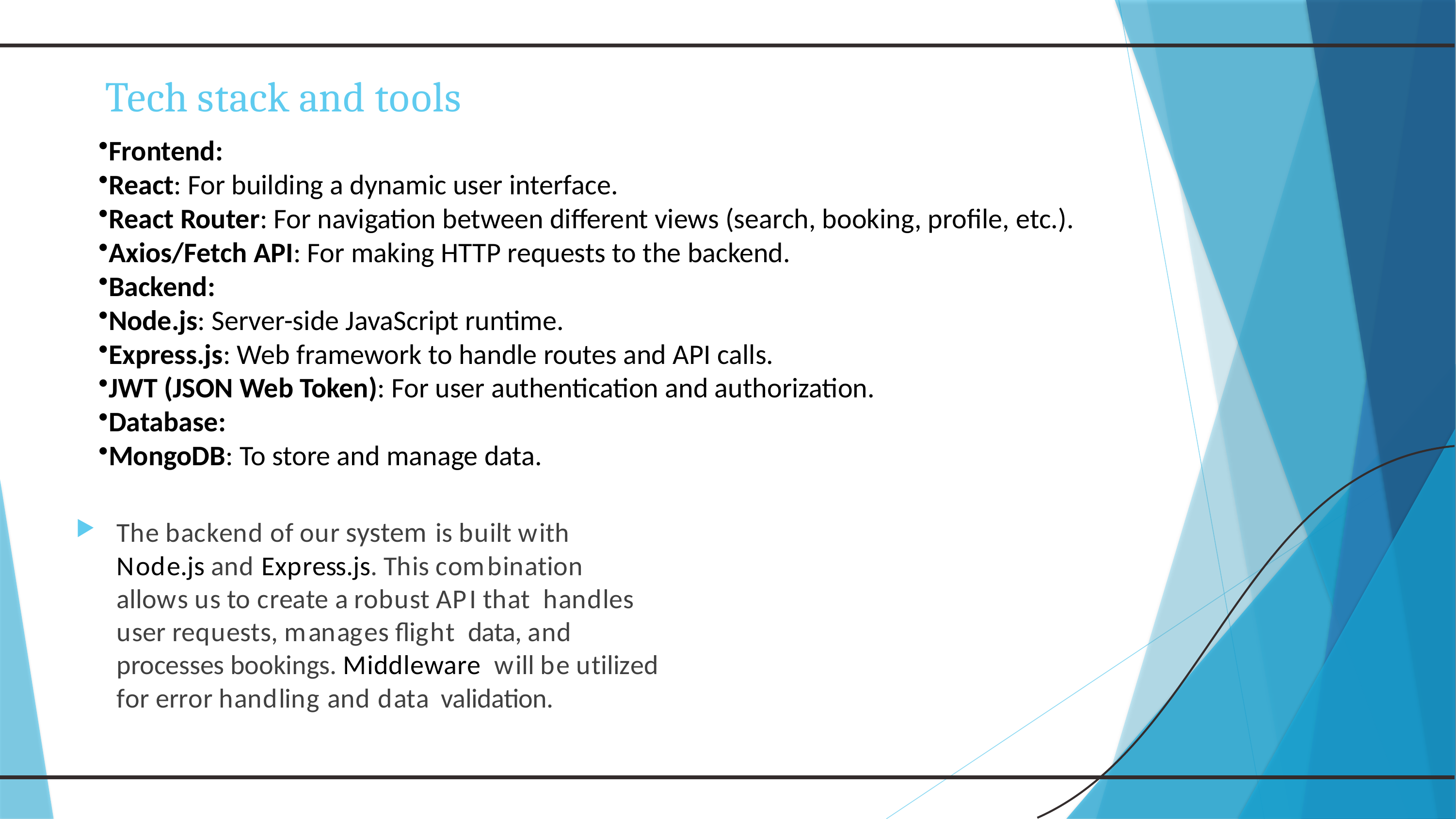

# Tech stack and tools
Frontend:
React: For building a dynamic user interface.
React Router: For navigation between different views (search, booking, profile, etc.).
Axios/Fetch API: For making HTTP requests to the backend.
Backend:
Node.js: Server-side JavaScript runtime.
Express.js: Web framework to handle routes and API calls.
JWT (JSON Web Token): For user authentication and authorization.
Database:
MongoDB: To store and manage data.

The backend of our system is built with  Node.js and Express.js. This combination  allows us to create a robust API that  handles user requests, manages ﬂight  data, and processes bookings. Middleware  will be utilized for error handling and data  validation.